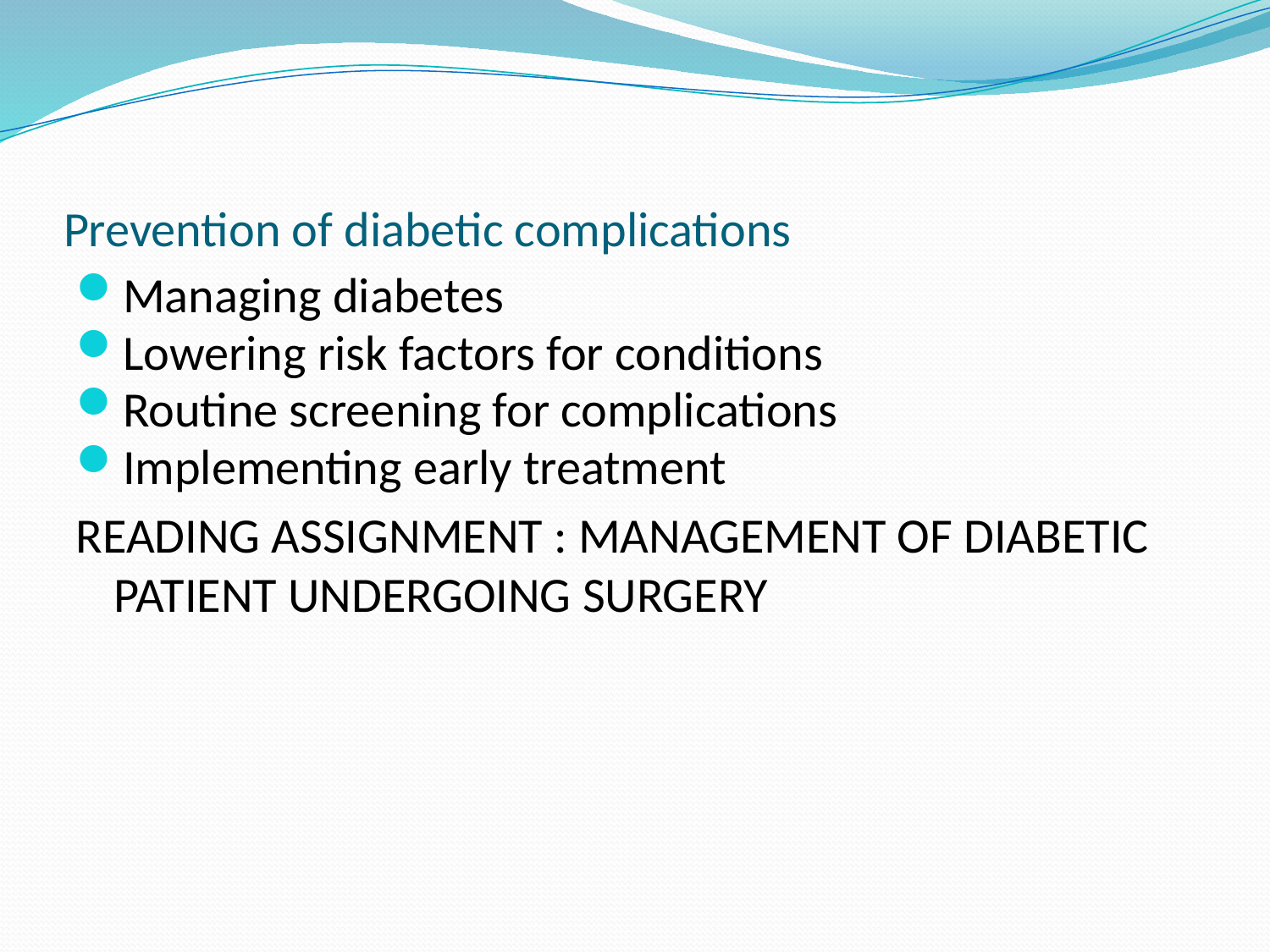

# Prevention of diabetic complications
Managing diabetes
Lowering risk factors for conditions
Routine screening for complications
Implementing early treatment
READING ASSIGNMENT : MANAGEMENT OF DIABETIC PATIENT UNDERGOING SURGERY